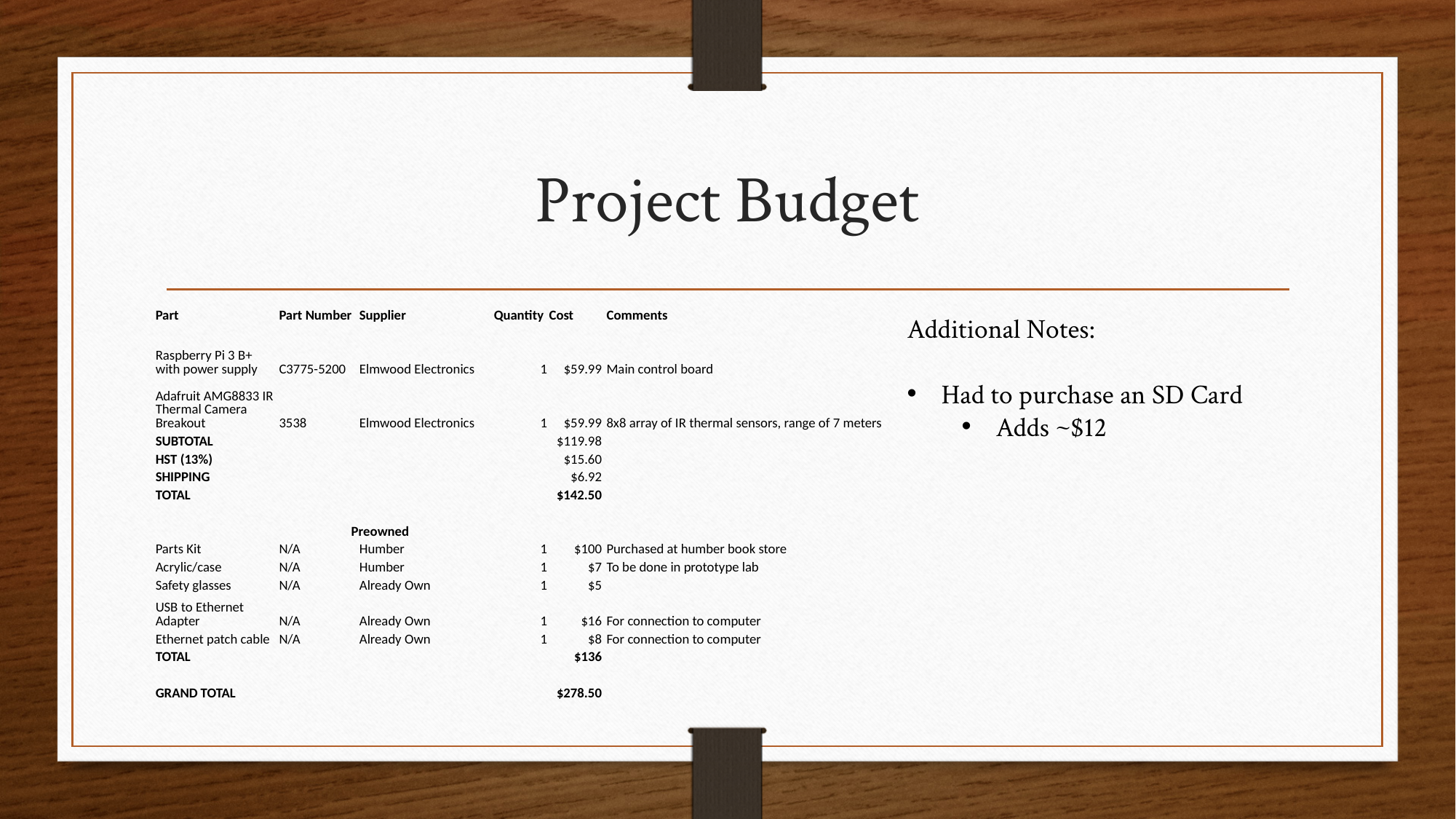

# Project Budget
| Part | Part Number | Supplier | Quantity | Cost | Comments |
| --- | --- | --- | --- | --- | --- |
|  |  |  |  |  |  |
| Raspberry Pi 3 B+ with power supply | C3775-5200 | Elmwood Electronics | 1 | $59.99 | Main control board |
| Adafruit AMG8833 IR Thermal Camera Breakout | 3538 | Elmwood Electronics | 1 | $59.99 | 8x8 array of IR thermal sensors, range of 7 meters |
| SUBTOTAL |  |  |  | $119.98 |  |
| HST (13%) |  |  |  | $15.60 |  |
| SHIPPING |  |  |  | $6.92 |  |
| TOTAL |  |  |  | $142.50 |  |
|  |  |  |  |  |  |
| Preowned |  |  |  |  |  |
| Parts Kit | N/A | Humber | 1 | $100 | Purchased at humber book store |
| Acrylic/case | N/A | Humber | 1 | $7 | To be done in prototype lab |
| Safety glasses | N/A | Already Own | 1 | $5 |  |
| USB to Ethernet Adapter | N/A | Already Own | 1 | $16 | For connection to computer |
| Ethernet patch cable | N/A | Already Own | 1 | $8 | For connection to computer |
| TOTAL |  |  |  | $136 |  |
|  |  |  |  |  |  |
| GRAND TOTAL |  |  |  | $278.50 |  |
Additional Notes:

Had to purchase an SD Card
Adds ~$12